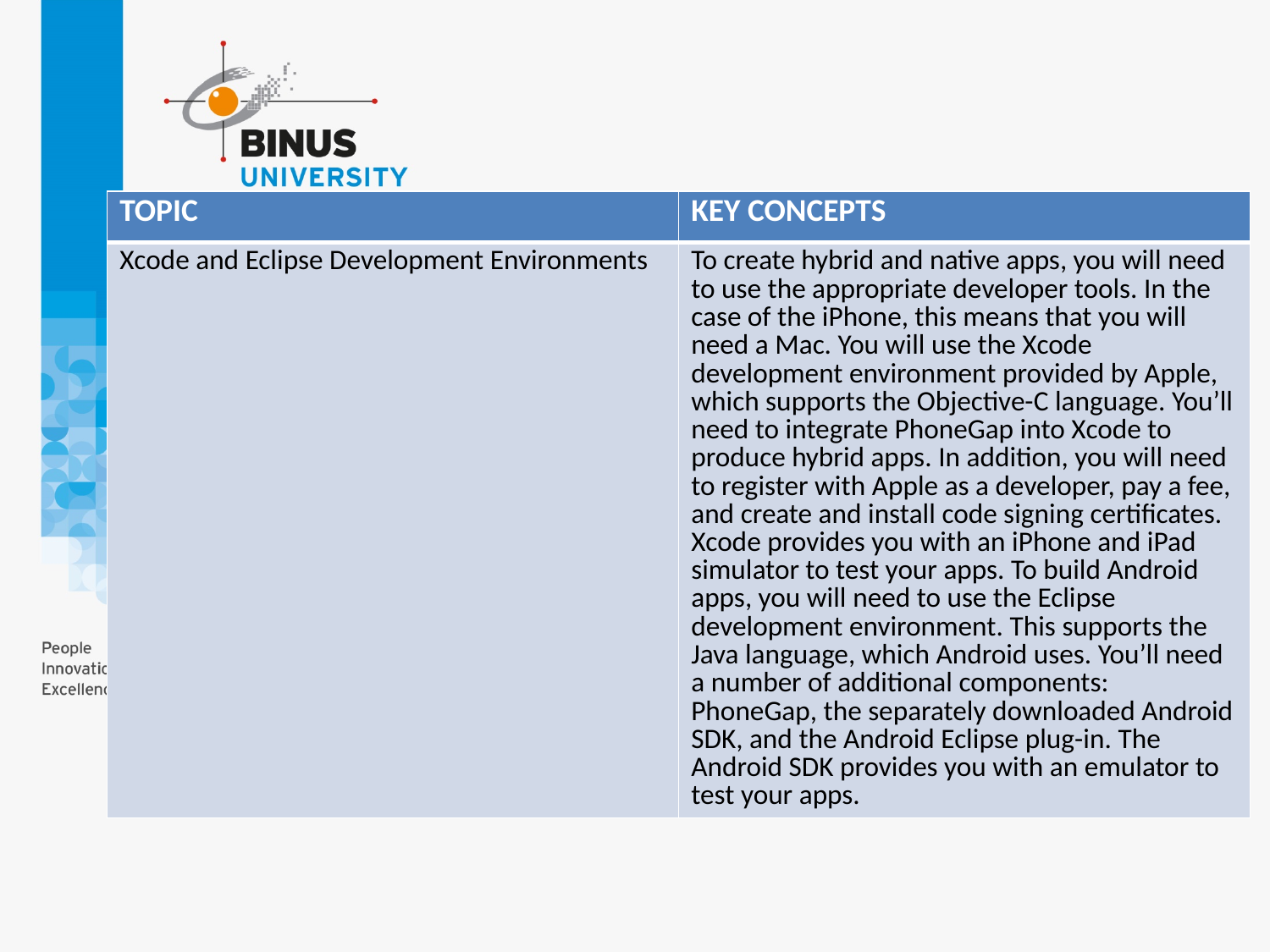

| TOPIC | KEY CONCEPTS |
| --- | --- |
| Xcode and Eclipse Development Environments | To create hybrid and native apps, you will need to use the appropriate developer tools. In the case of the iPhone, this means that you will need a Mac. You will use the Xcode development environment provided by Apple, which supports the Objective-C language. You’ll need to integrate PhoneGap into Xcode to produce hybrid apps. In addition, you will need to register with Apple as a developer, pay a fee, and create and install code signing certificates. Xcode provides you with an iPhone and iPad simulator to test your apps. To build Android apps, you will need to use the Eclipse development environment. This supports the Java language, which Android uses. You’ll need a number of additional components: PhoneGap, the separately downloaded Android SDK, and the Android Eclipse plug-in. The Android SDK provides you with an emulator to test your apps. |
#